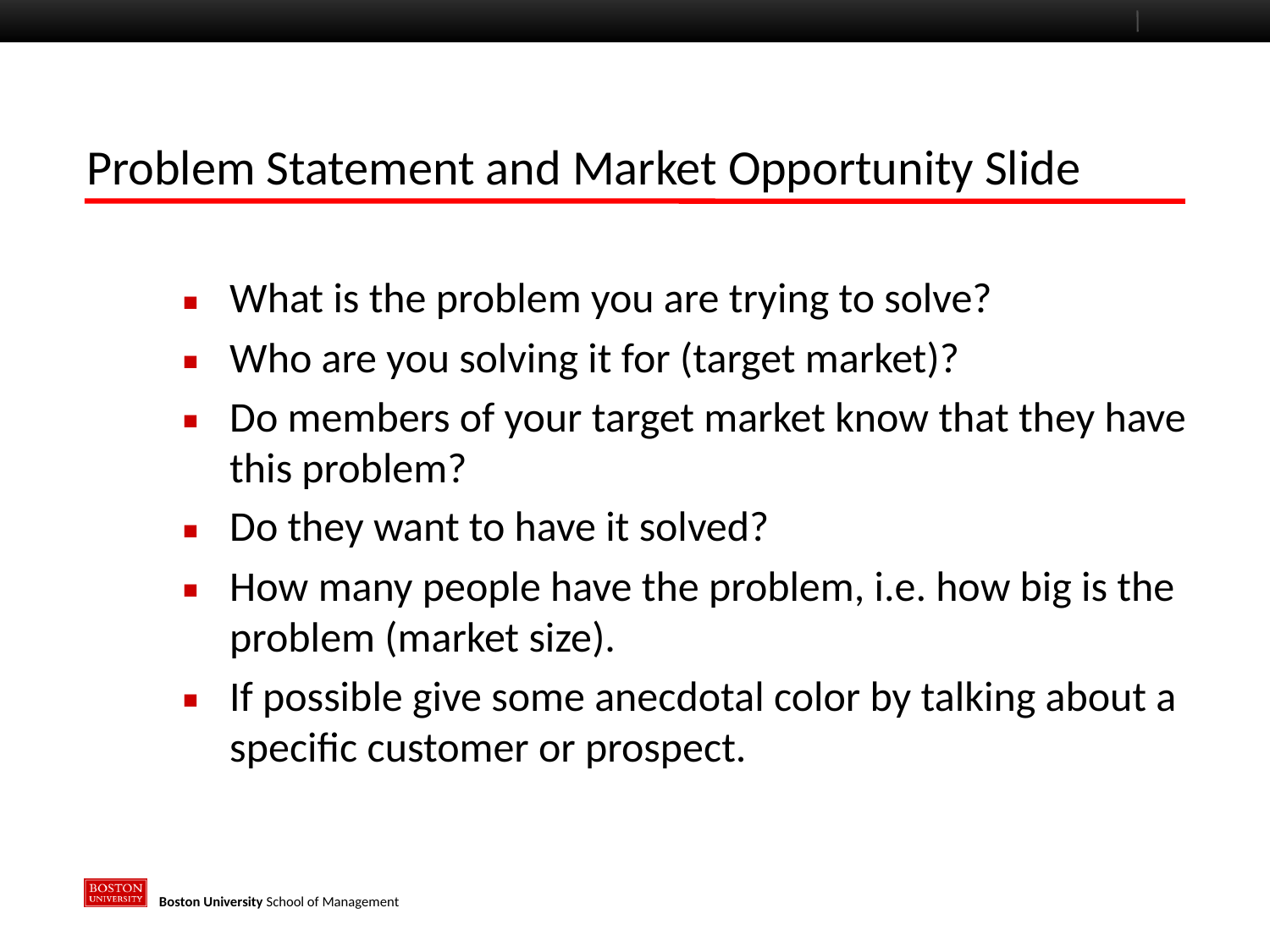

# Problem Statement and Market Opportunity Slide
What is the problem you are trying to solve?
Who are you solving it for (target market)?
Do members of your target market know that they have this problem?
Do they want to have it solved?
How many people have the problem, i.e. how big is the problem (market size).
If possible give some anecdotal color by talking about a specific customer or prospect.